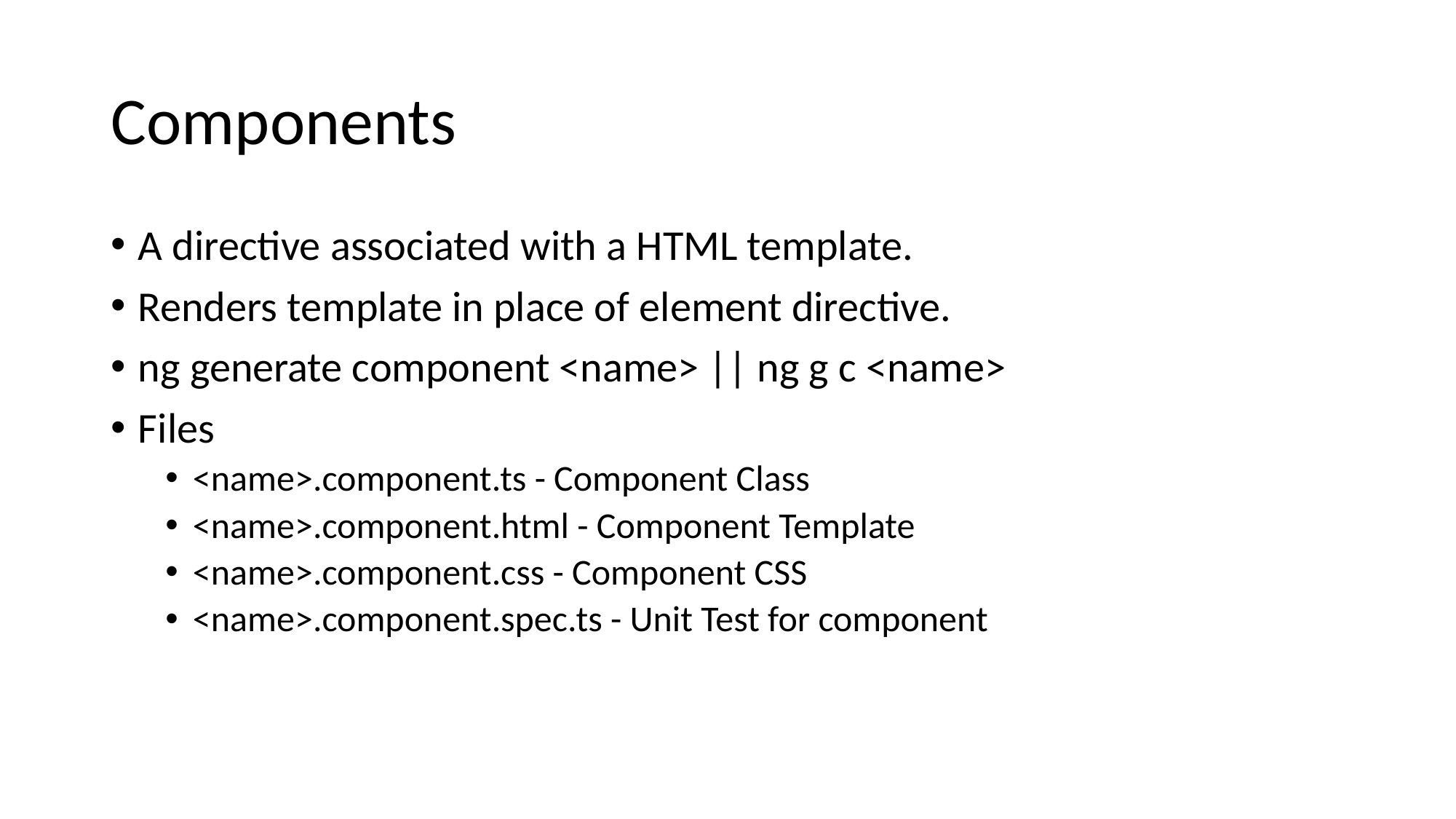

# Components
A directive associated with a HTML template.
Renders template in place of element directive.
ng generate component <name> || ng g c <name>
Files
<name>.component.ts - Component Class
<name>.component.html - Component Template
<name>.component.css - Component CSS
<name>.component.spec.ts - Unit Test for component